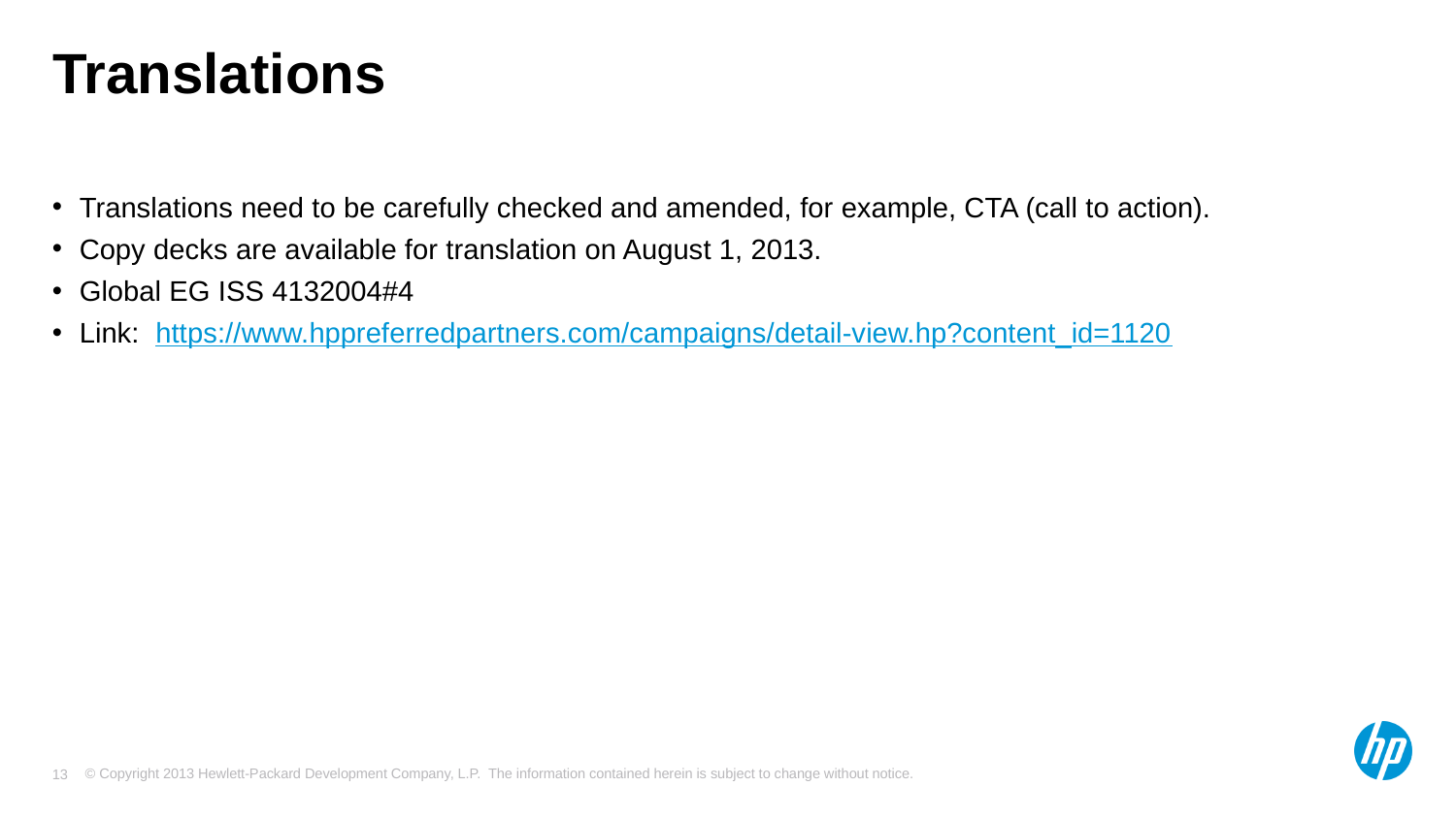

# Translations
Translations need to be carefully checked and amended, for example, CTA (call to action).
Copy decks are available for translation on August 1, 2013.
Global EG ISS 4132004#4
Link:  https://www.hppreferredpartners.com/campaigns/detail-view.hp?content_id=1120